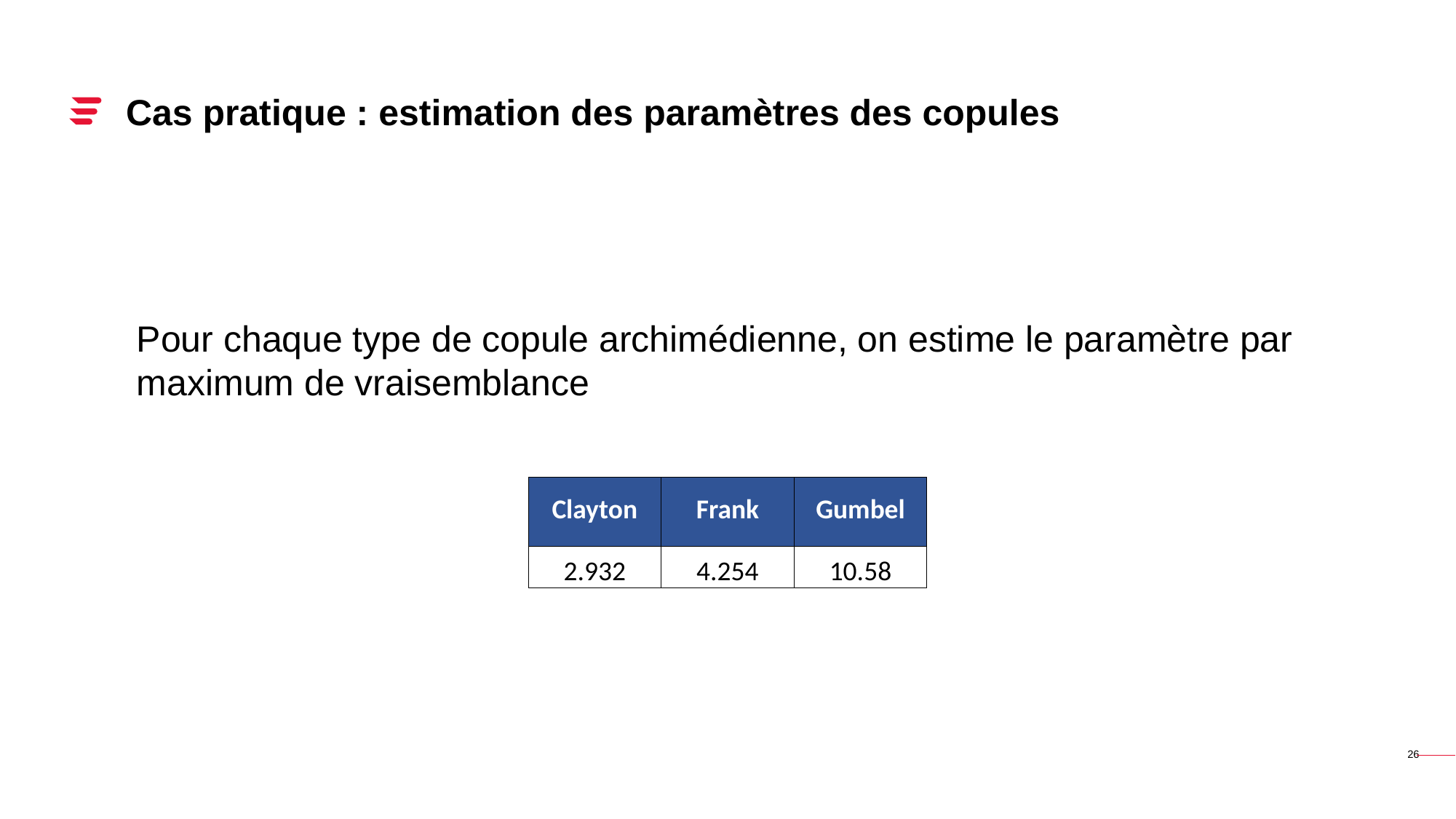

# Cas pratique : estimation des paramètres des copules
Pour chaque type de copule archimédienne, on estime le paramètre par maximum de vraisemblance
| Clayton | Frank | Gumbel |
| --- | --- | --- |
| 2.932 | 4.254 | 10.58 |